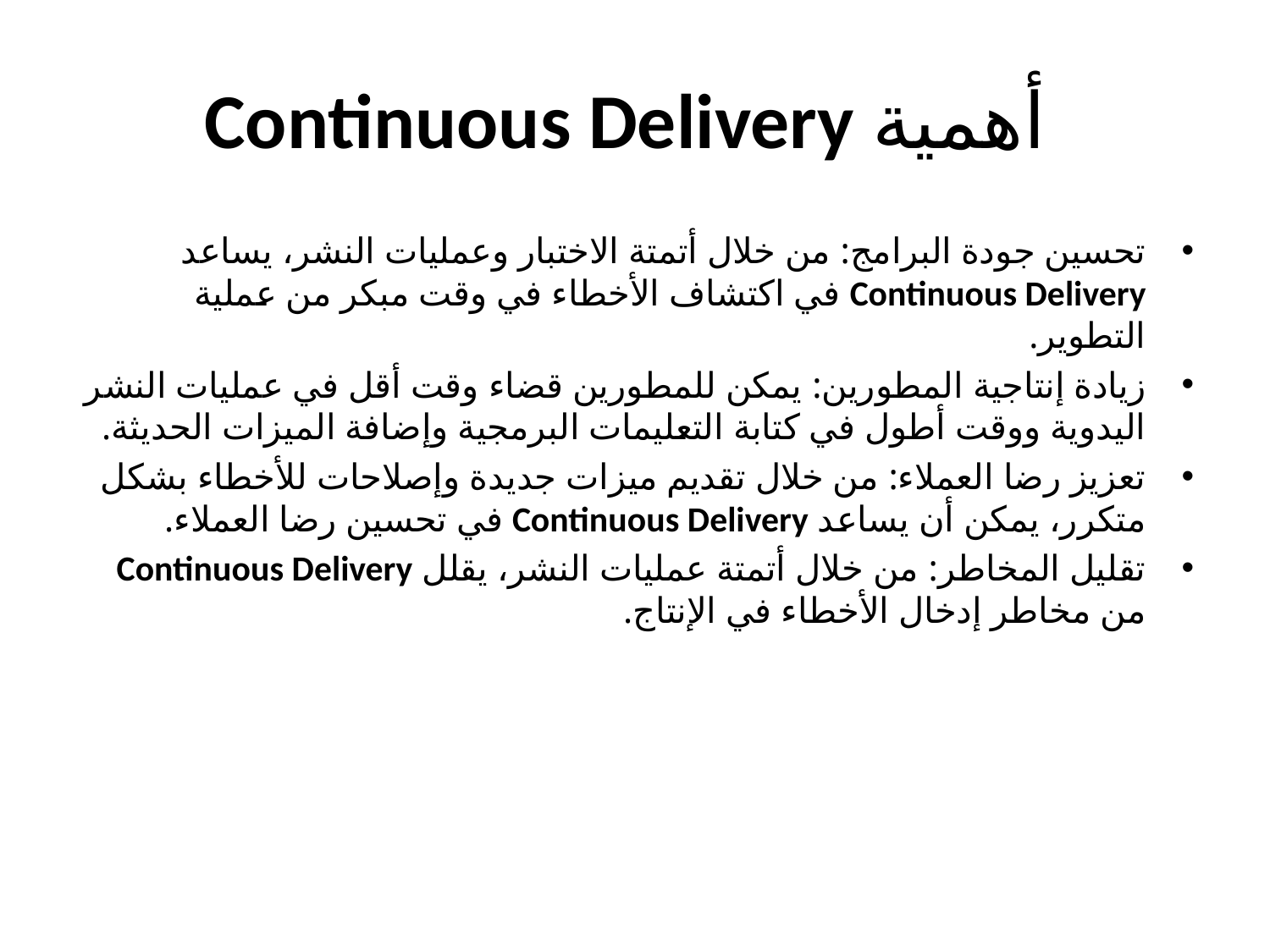

# Continuous Delivery أهمية
تحسين جودة البرامج: من خلال أتمتة الاختبار وعمليات النشر، يساعد Continuous Delivery في اكتشاف الأخطاء في وقت مبكر من عملية التطوير.
زيادة إنتاجية المطورين: يمكن للمطورين قضاء وقت أقل في عمليات النشر اليدوية ووقت أطول في كتابة التعليمات البرمجية وإضافة الميزات الحديثة.
تعزيز رضا العملاء: من خلال تقديم ميزات جديدة وإصلاحات للأخطاء بشكل متكرر، يمكن أن يساعد Continuous Delivery في تحسين رضا العملاء.
تقليل المخاطر: من خلال أتمتة عمليات النشر، يقلل Continuous Delivery من مخاطر إدخال الأخطاء في الإنتاج.